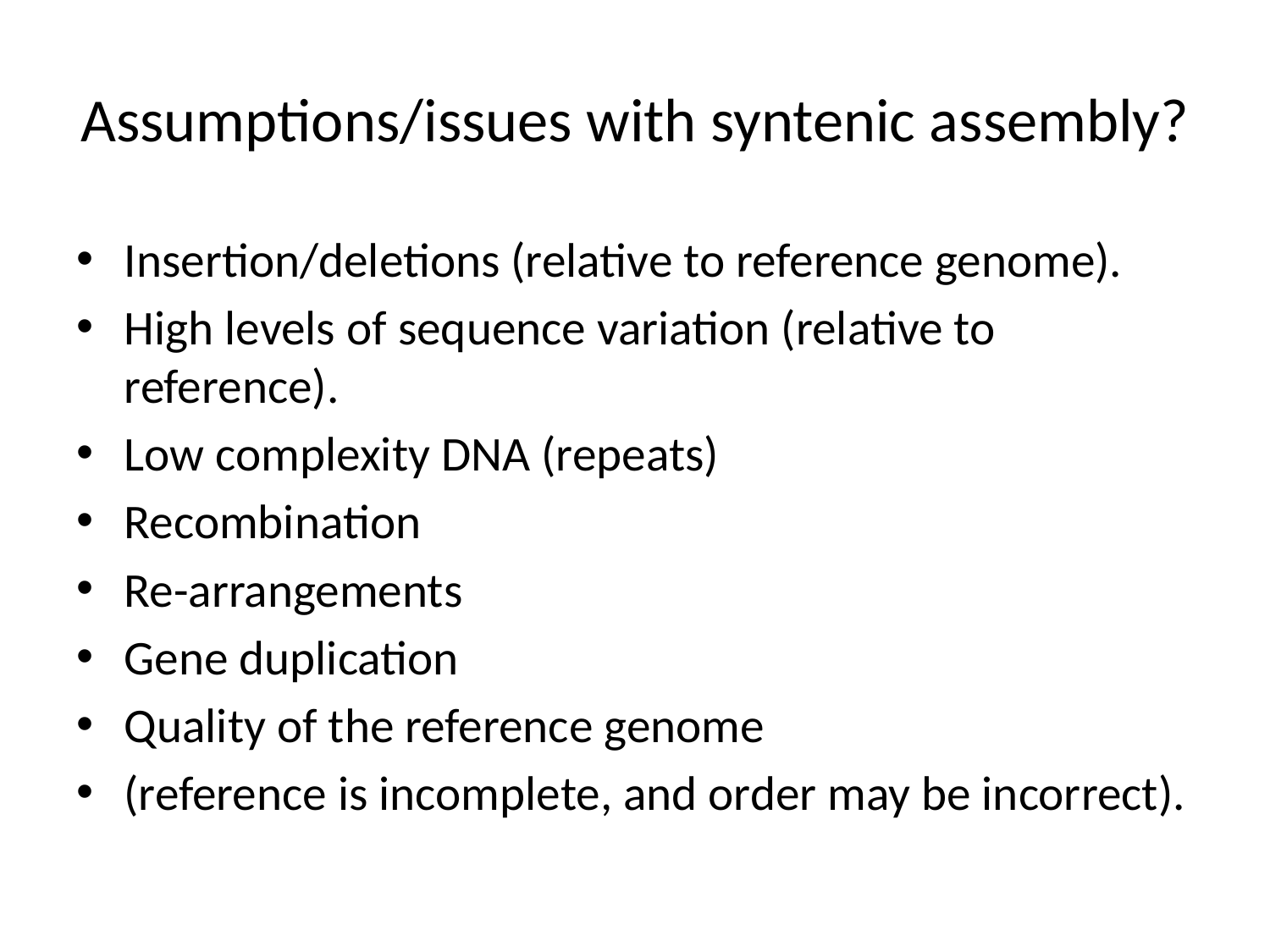

# Assumptions/issues with syntenic assembly?
Insertion/deletions (relative to reference genome).
High levels of sequence variation (relative to reference).
Low complexity DNA (repeats)
Recombination
Re-arrangements
Gene duplication
Quality of the reference genome
(reference is incomplete, and order may be incorrect).